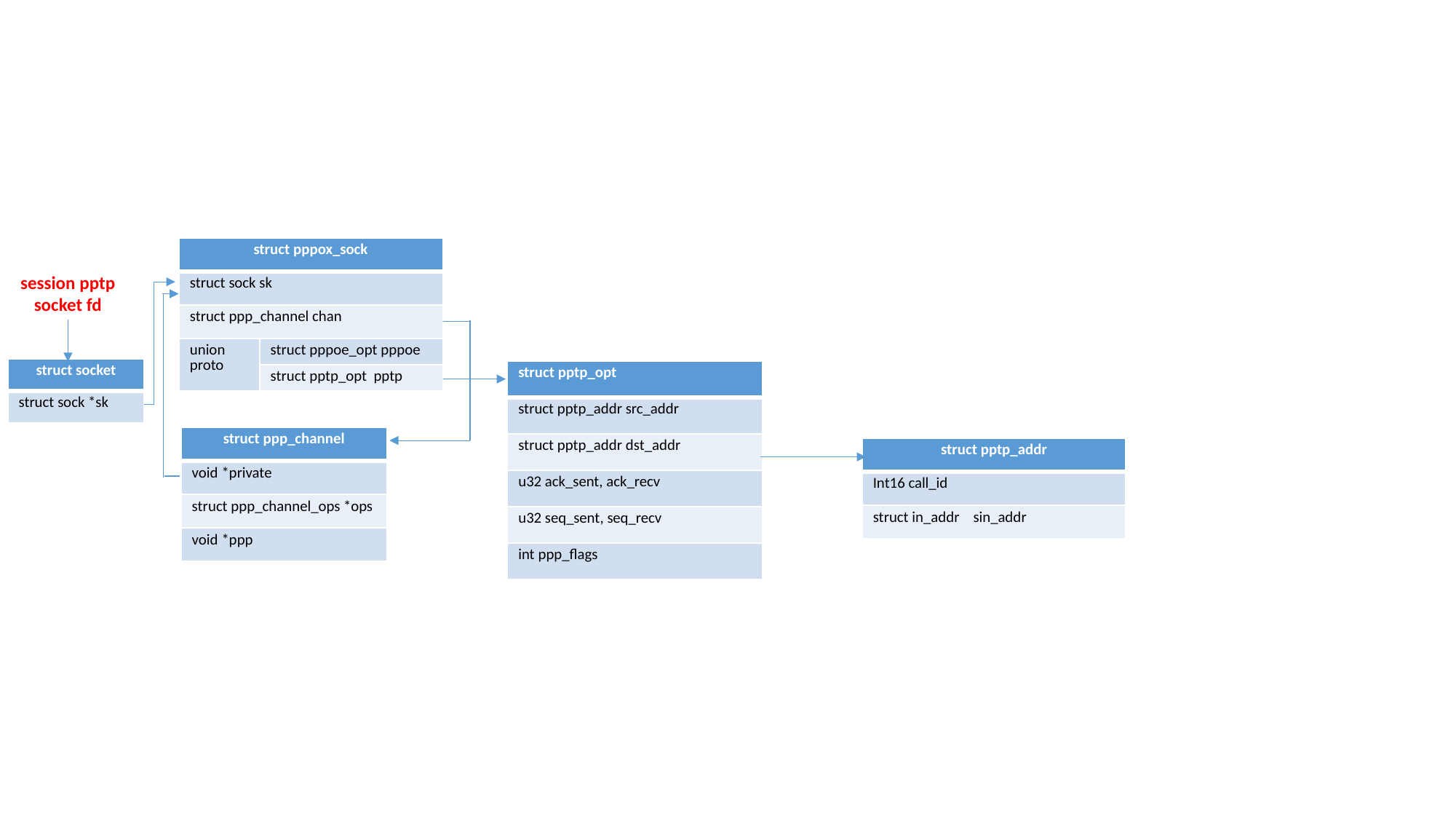

| struct pppox\_sock |  |
| --- | --- |
| struct sock sk |  |
| struct ppp\_channel chan |  |
| union proto | struct pppoe\_opt pppoe |
|  | struct pptp\_opt pptp |
session pptp
socket fd
| struct socket |
| --- |
| struct sock \*sk |
| struct pptp\_opt |
| --- |
| struct pptp\_addr src\_addr |
| struct pptp\_addr dst\_addr |
| u32 ack\_sent, ack\_recv |
| u32 seq\_sent, seq\_recv |
| int ppp\_flags |
| struct ppp\_channel |
| --- |
| void \*private |
| struct ppp\_channel\_ops \*ops |
| void \*ppp |
| struct pptp\_addr |
| --- |
| Int16 call\_id |
| struct in\_addr sin\_addr |